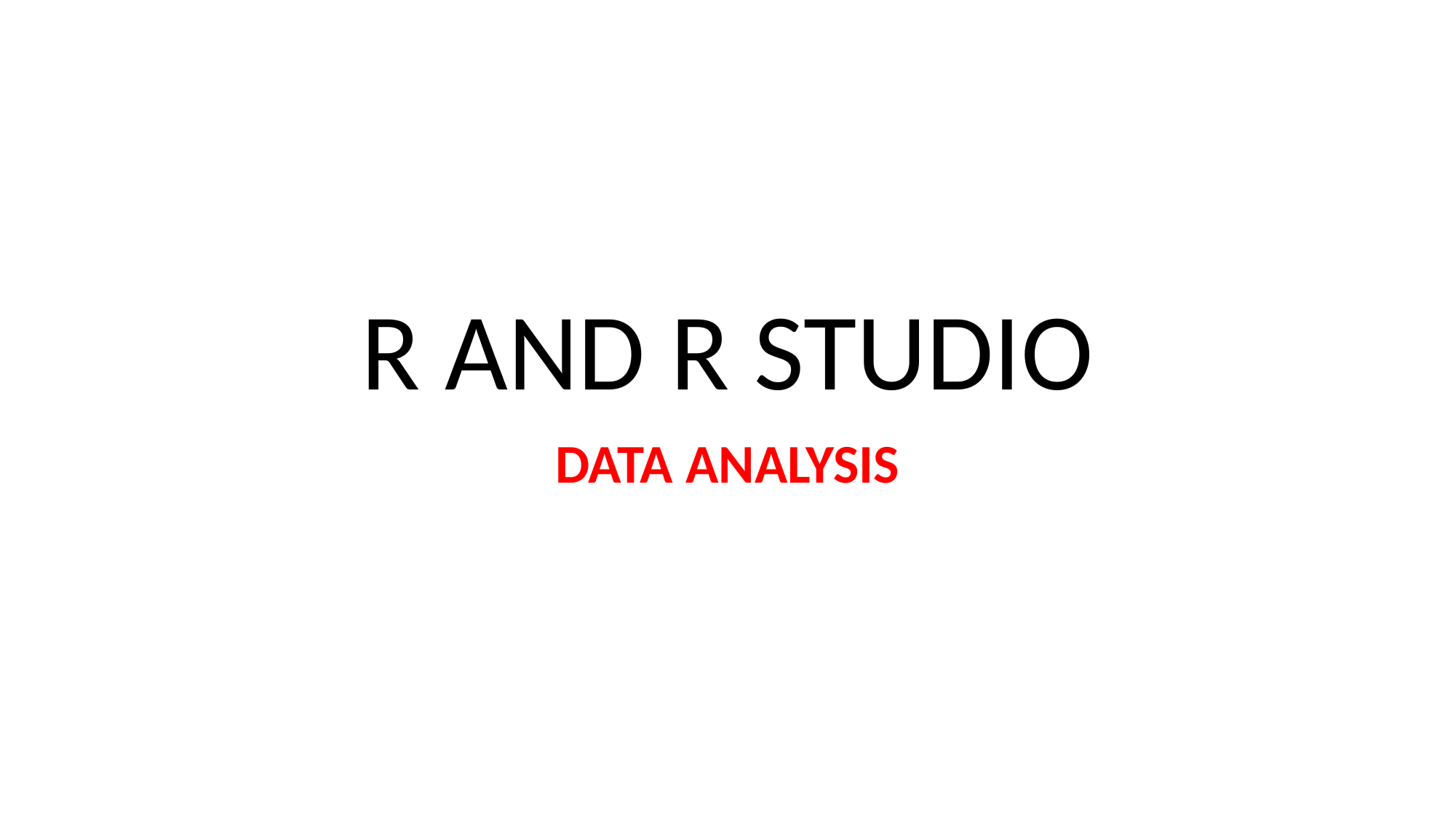

# R AND R STUDIO
DATA ANALYSIS